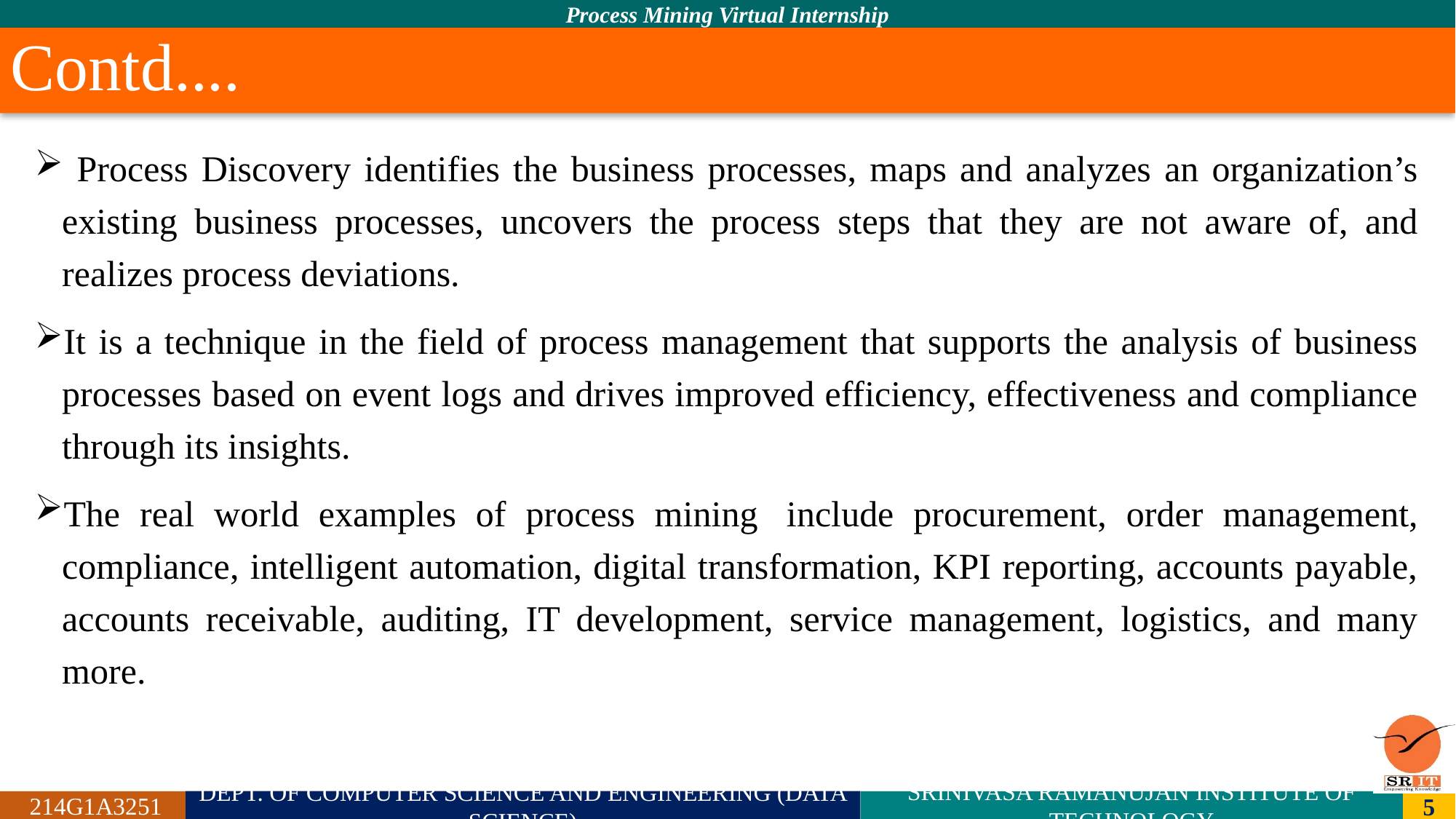

# Contd....
 Process Discovery identifies the business processes, maps and analyzes an organization’s existing business processes, uncovers the process steps that they are not aware of, and realizes process deviations.
It is a technique in the field of process management that supports the analysis of business processes based on event logs and drives improved efficiency, effectiveness and compliance through its insights.
The real world examples of process mining  include procurement, order management, compliance, intelligent automation, digital transformation, KPI reporting, accounts payable, accounts receivable, auditing, IT development, service management, logistics, and many more.